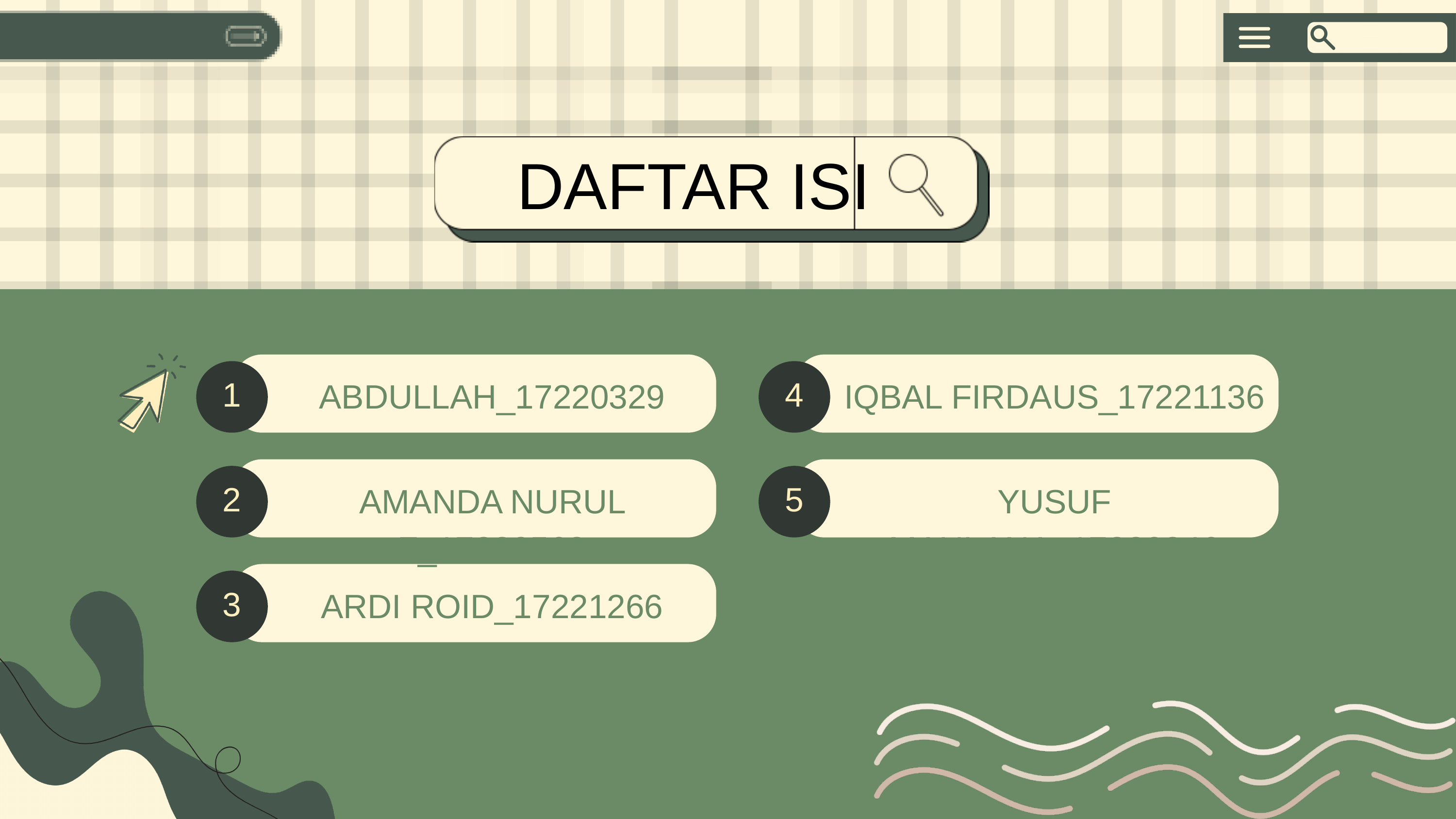

DAFTAR ISI

1
4
ABDULLAH_17220329

IQBAL FIRDAUS_17221136

2
5
AMANDA NURUL F_17220562

YUSUF MAULANA_17220846

3
ARDI ROID_17221266